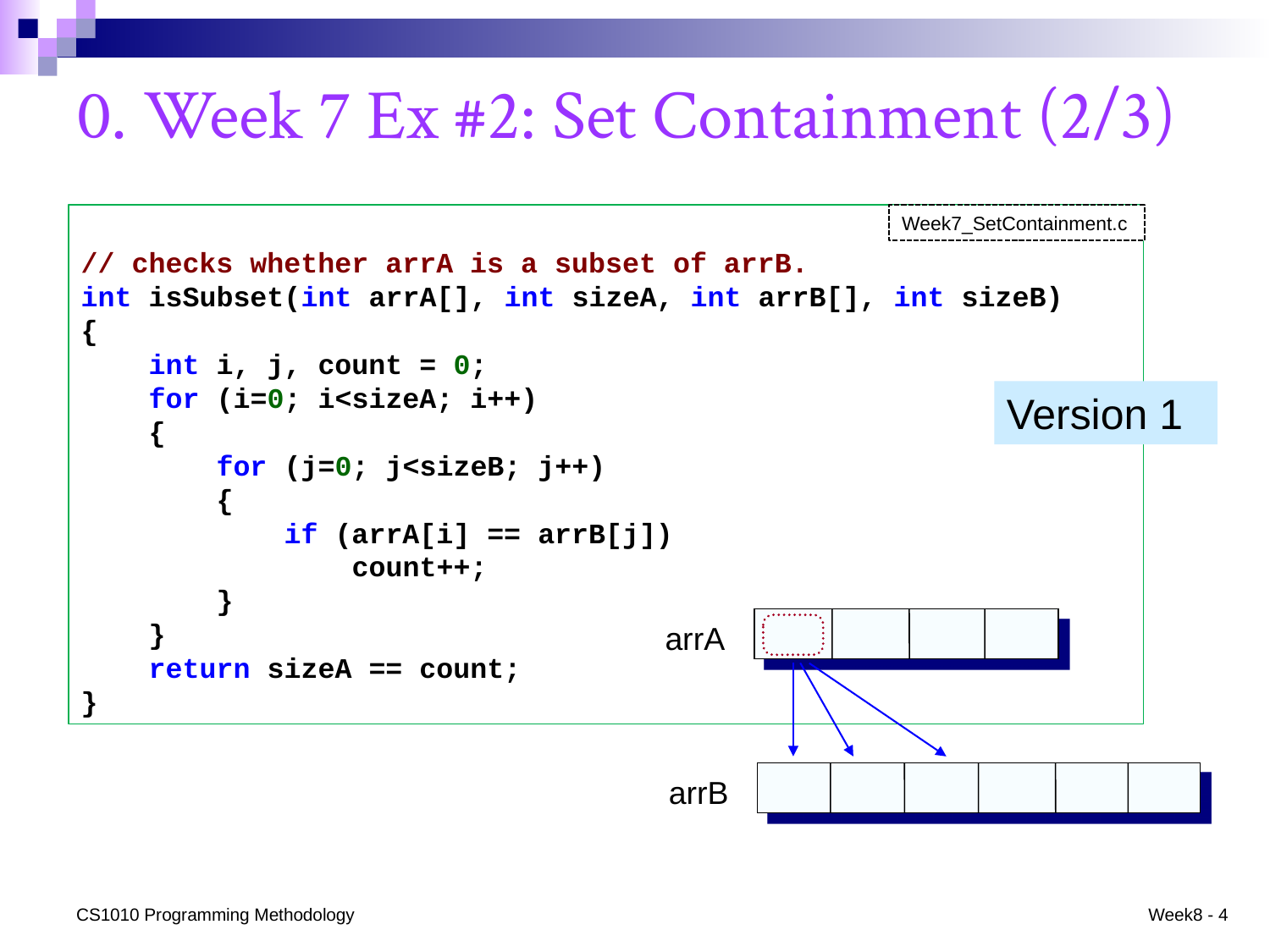

# 0. Week 7 Ex #2: Set Containment (2/3)
Week7_SetContainment.c

// checks whether arrA is a subset of arrB.
int isSubset(int arrA[], int sizeA, int arrB[], int sizeB)
{
    int i, j, count = 0;
    for (i=0; i<sizeA; i++)
    {
        for (j=0; j<sizeB; j++)
        {
            if (arrA[i] == arrB[j])
                count++;
        }
    }
    return sizeA == count;
}
Version 1

arrA

arrB

CS1010 Programming Methodology
Week8 - 4